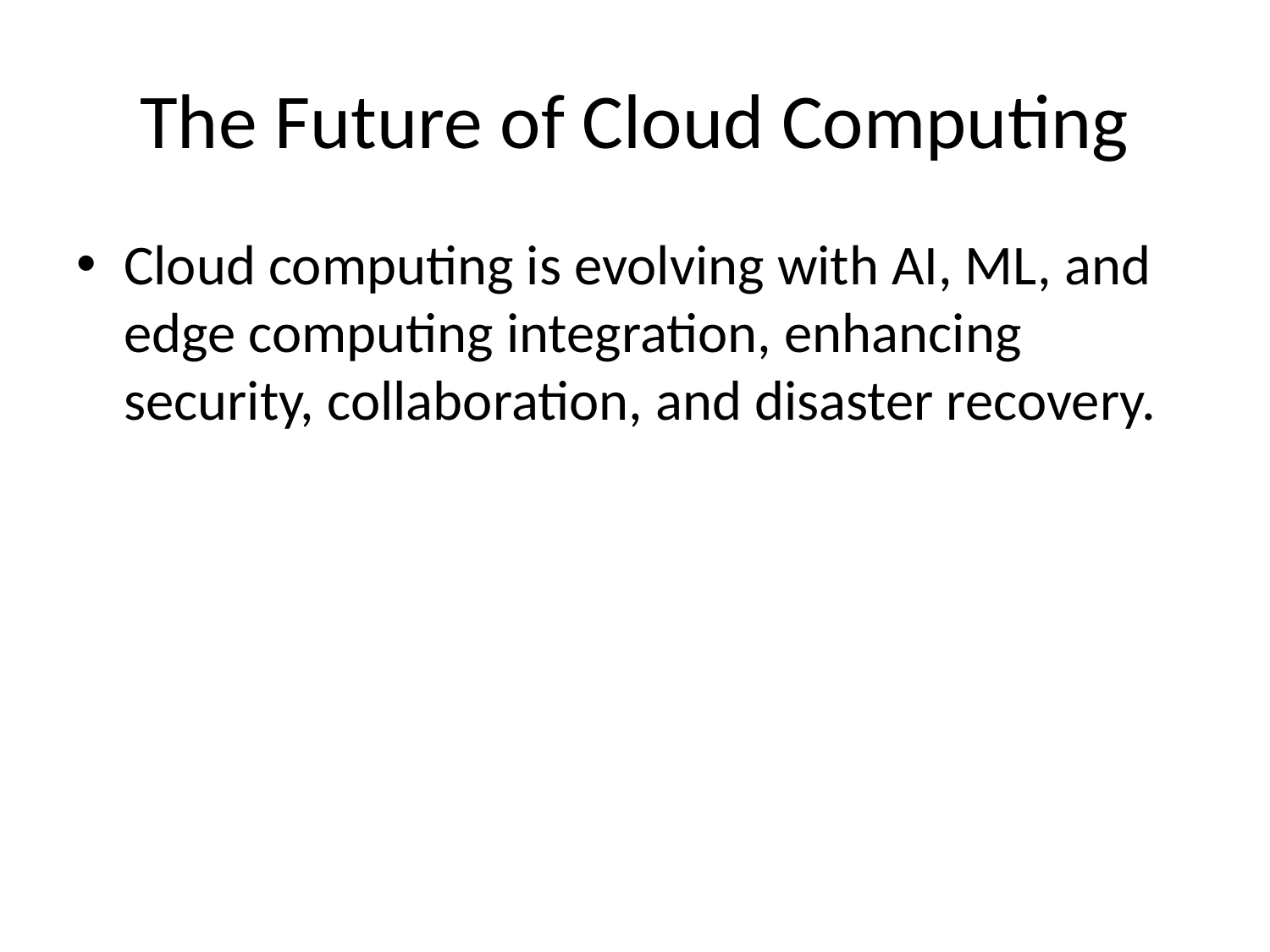

# The Future of Cloud Computing
Cloud computing is evolving with AI, ML, and edge computing integration, enhancing security, collaboration, and disaster recovery.